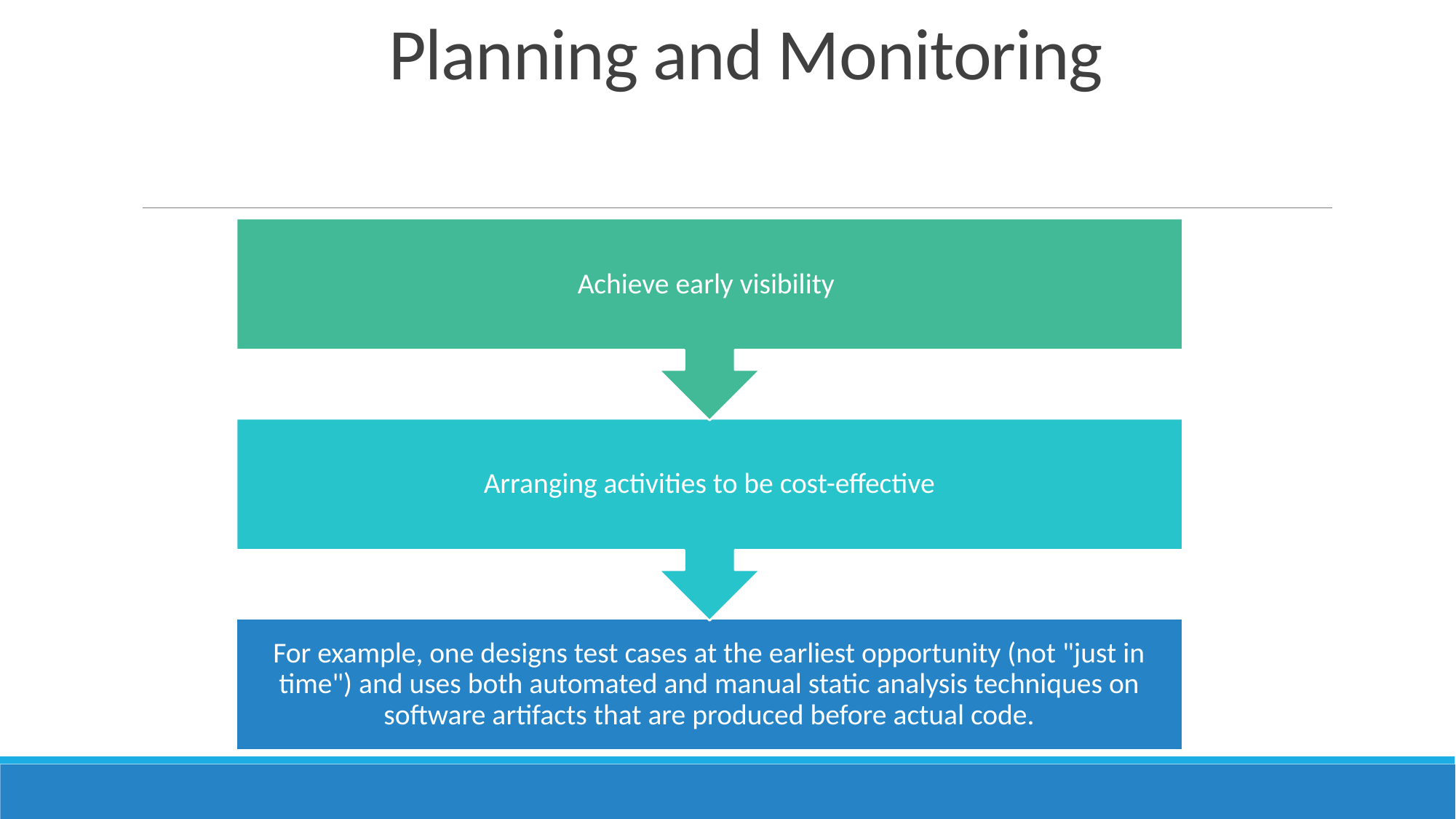

# Planning and Monitoring
For example, one designs test cases at the earliest opportunity (not "just in time") and uses both automated and manual static analysis techniques on software artifacts that are produced before actual code.
Arranging activities to be cost-effective
Achieve early visibility